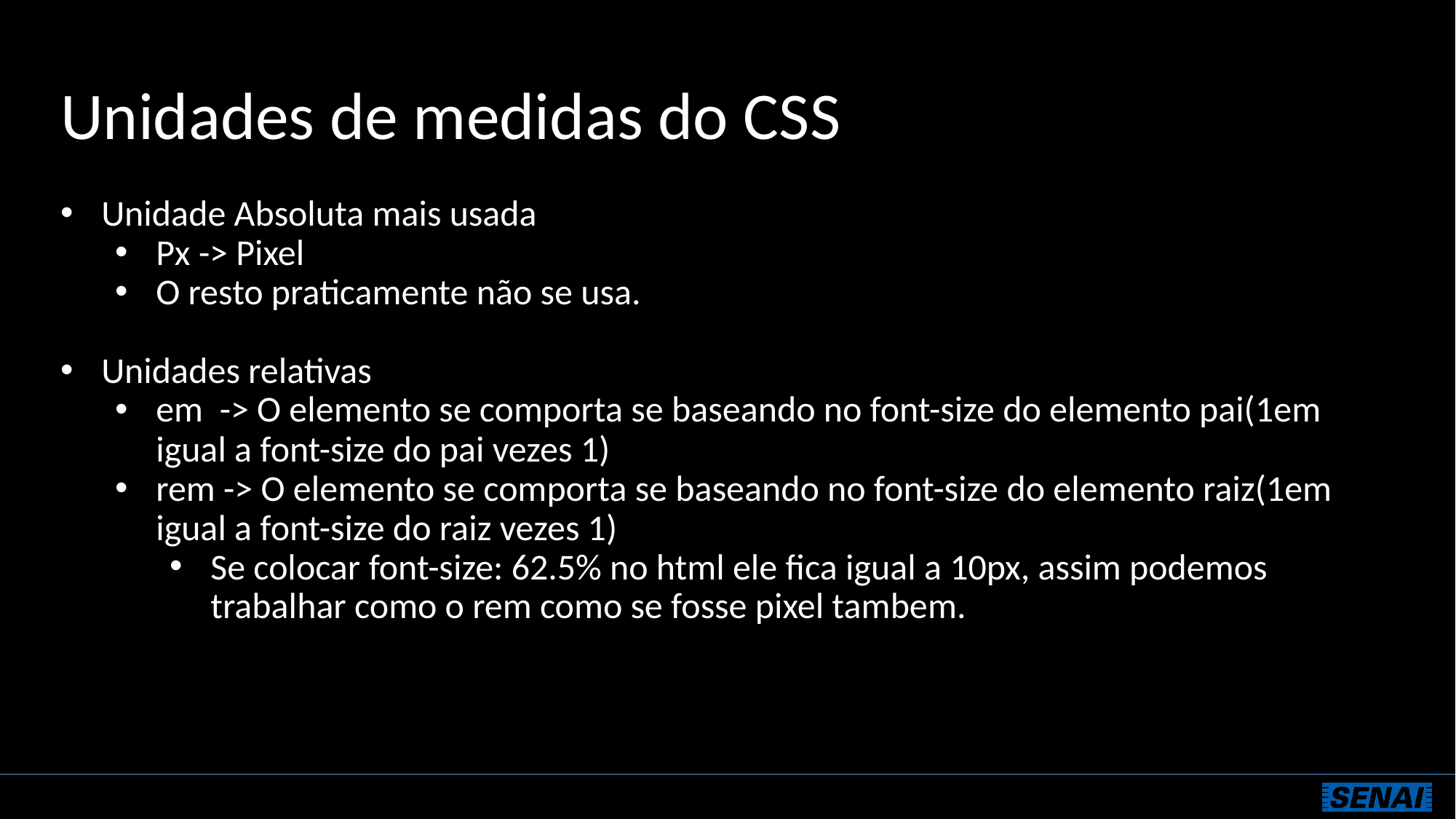

# Unidades de medidas do CSS

Unidade Absoluta mais usada
Px -> Pixel
O resto praticamente não se usa.

Unidades relativas
em  -> O elemento se comporta se baseando no font-size do elemento pai(1em igual a font-size do pai vezes 1)
rem -> O elemento se comporta se baseando no font-size do elemento raiz(1em igual a font-size do raiz vezes 1)
Se colocar font-size: 62.5% no html ele fica igual a 10px, assim podemos trabalhar como o rem como se fosse pixel tambem.